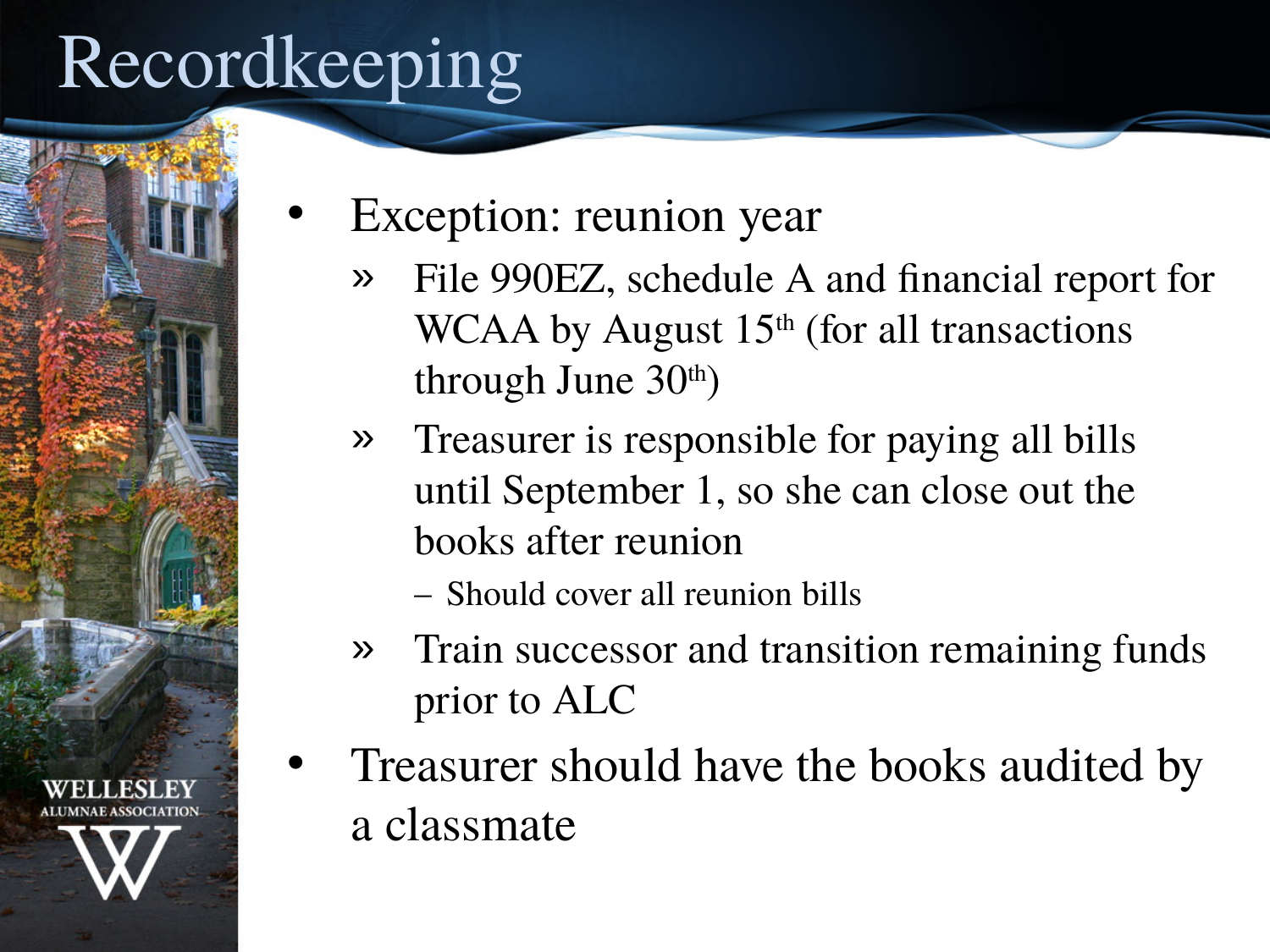

Recordkeeping
Exception: reunion year
File 990EZ, schedule A and financial report for WCAA by August 15th (for all transactions through June 30th)
Treasurer is responsible for paying all bills until September 1, so she can close out the books after reunion
Should cover all reunion bills
Train successor and transition remaining funds prior to ALC
Treasurer should have the books audited by a classmate